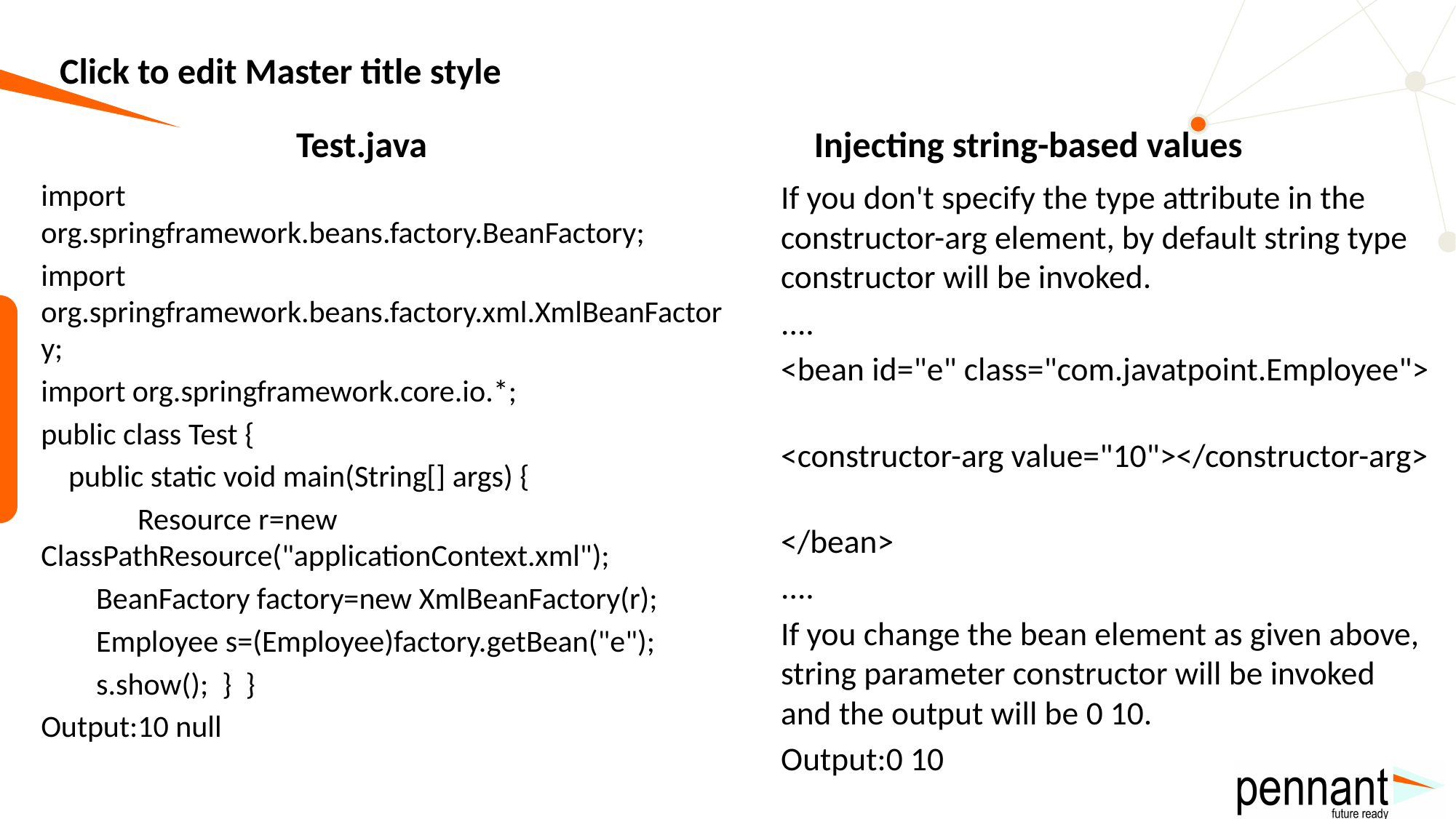

Injecting string-based values
Test.java
If you don't specify the type attribute in the constructor-arg element, by default string type constructor will be invoked.
....
<bean id="e" class="com.javatpoint.Employee">
<constructor-arg value="10"></constructor-arg>
</bean>
....
If you change the bean element as given above, string parameter constructor will be invoked and the output will be 0 10.
Output:0 10
import org.springframework.beans.factory.BeanFactory;
import org.springframework.beans.factory.xml.XmlBeanFactory;
import org.springframework.core.io.*;
public class Test {
    public static void main(String[] args) {
              Resource r=new ClassPathResource("applicationContext.xml");
        BeanFactory factory=new XmlBeanFactory(r);
        Employee s=(Employee)factory.getBean("e");
        s.show();  }  }
Output:10 null